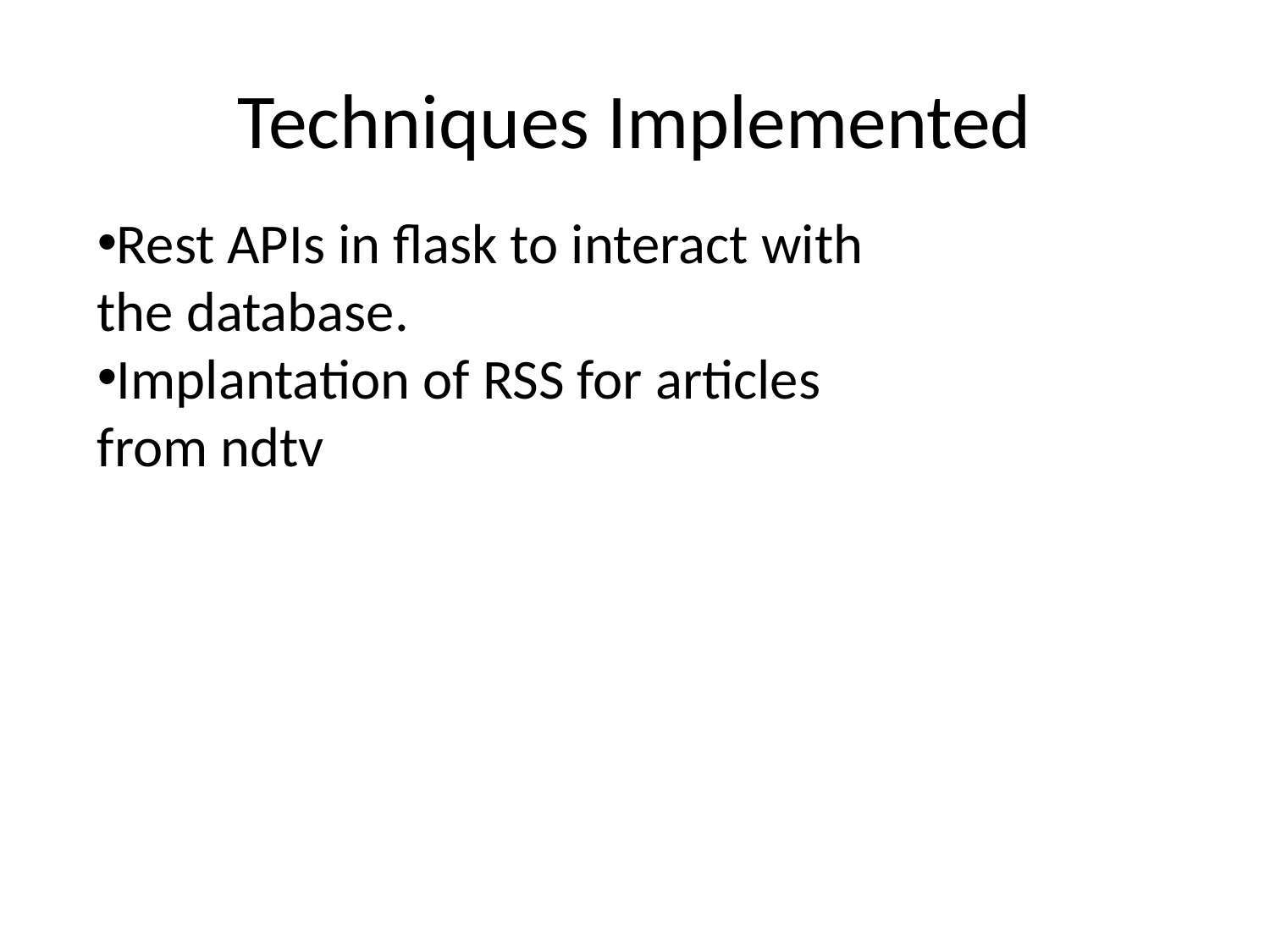

# Techniques Implemented
Rest APIs in flask to interact with the database.
Implantation of RSS for articles from ndtv